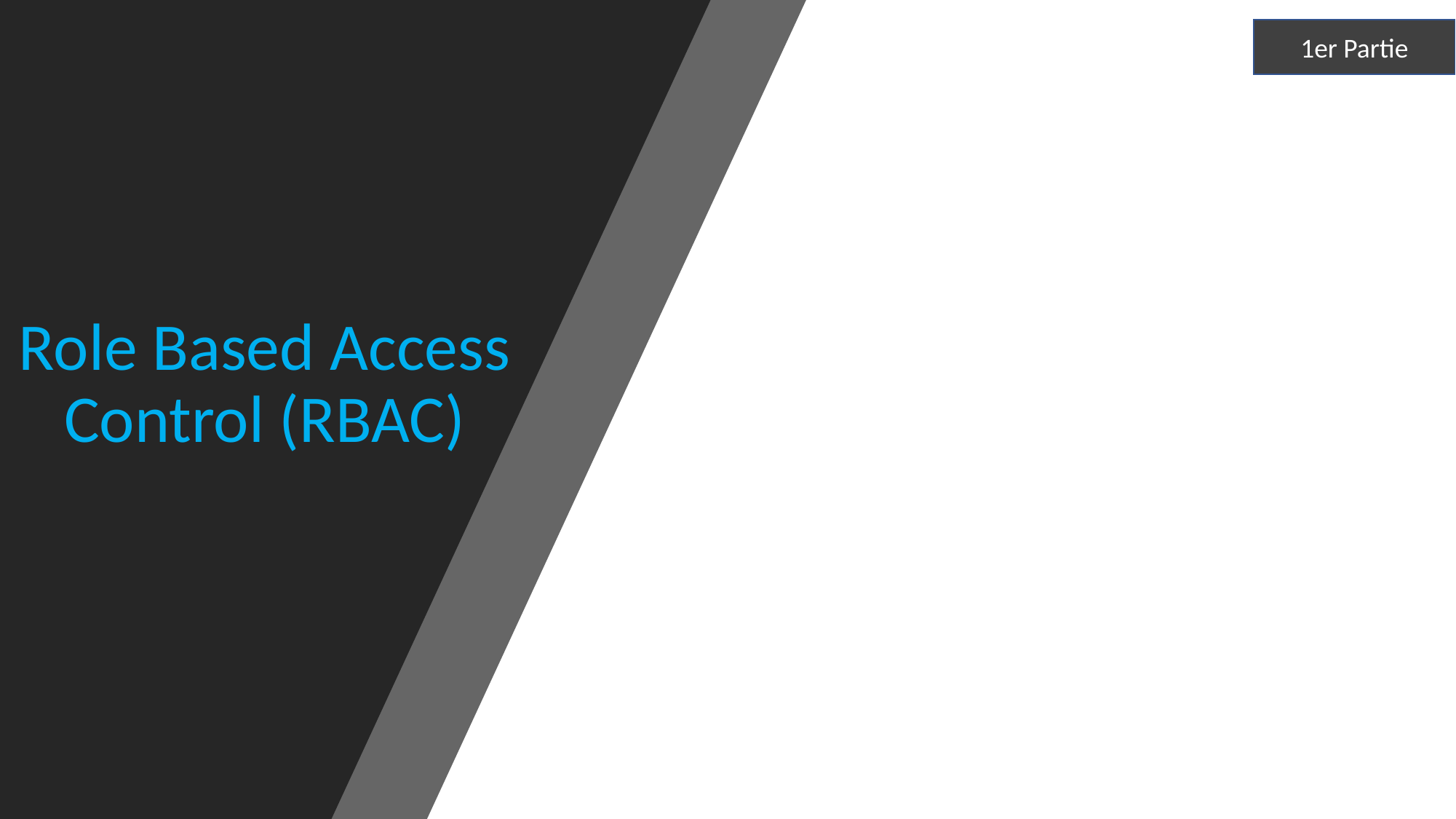

1er Partie
Role Based Access Control (RBAC)